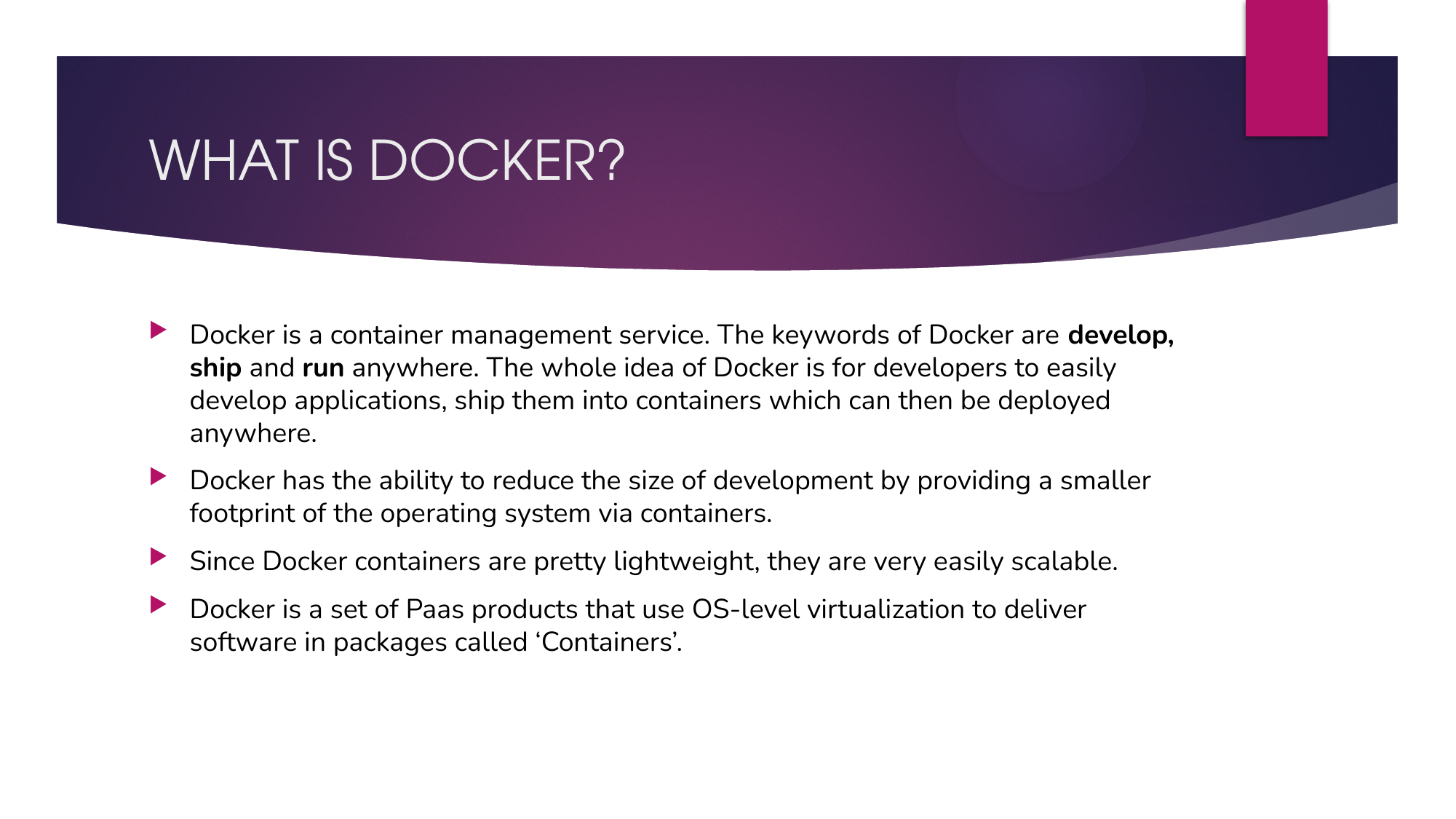

# WHAT IS DOCKER?
Docker is a container management service. The keywords of Docker are develop, ship and run anywhere. The whole idea of Docker is for developers to easily develop applications, ship them into containers which can then be deployed anywhere.
Docker has the ability to reduce the size of development by providing a smaller footprint of the operating system via containers.
Since Docker containers are pretty lightweight, they are very easily scalable.
Docker is a set of Paas products that use OS-level virtualization to deliver software in packages called ‘Containers’.